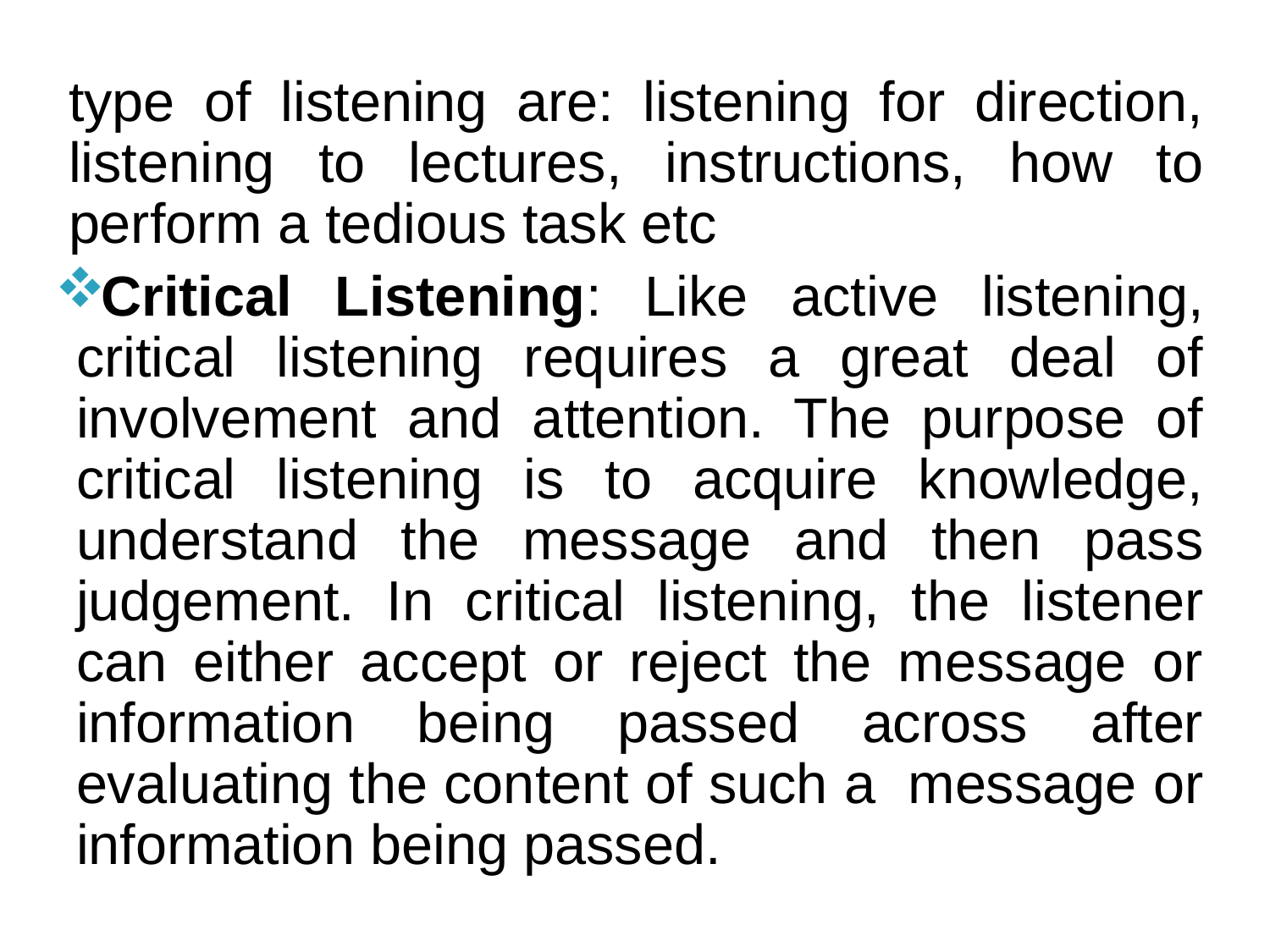

type of listening are: listening for direction, listening to lectures, instructions, how to perform a tedious task etc
Critical Listening: Like active listening, critical listening requires a great deal of involvement and attention. The purpose of critical listening is to acquire knowledge, understand the message and then pass judgement. In critical listening, the listener can either accept or reject the message or information being passed across after evaluating the content of such a  message or information being passed.